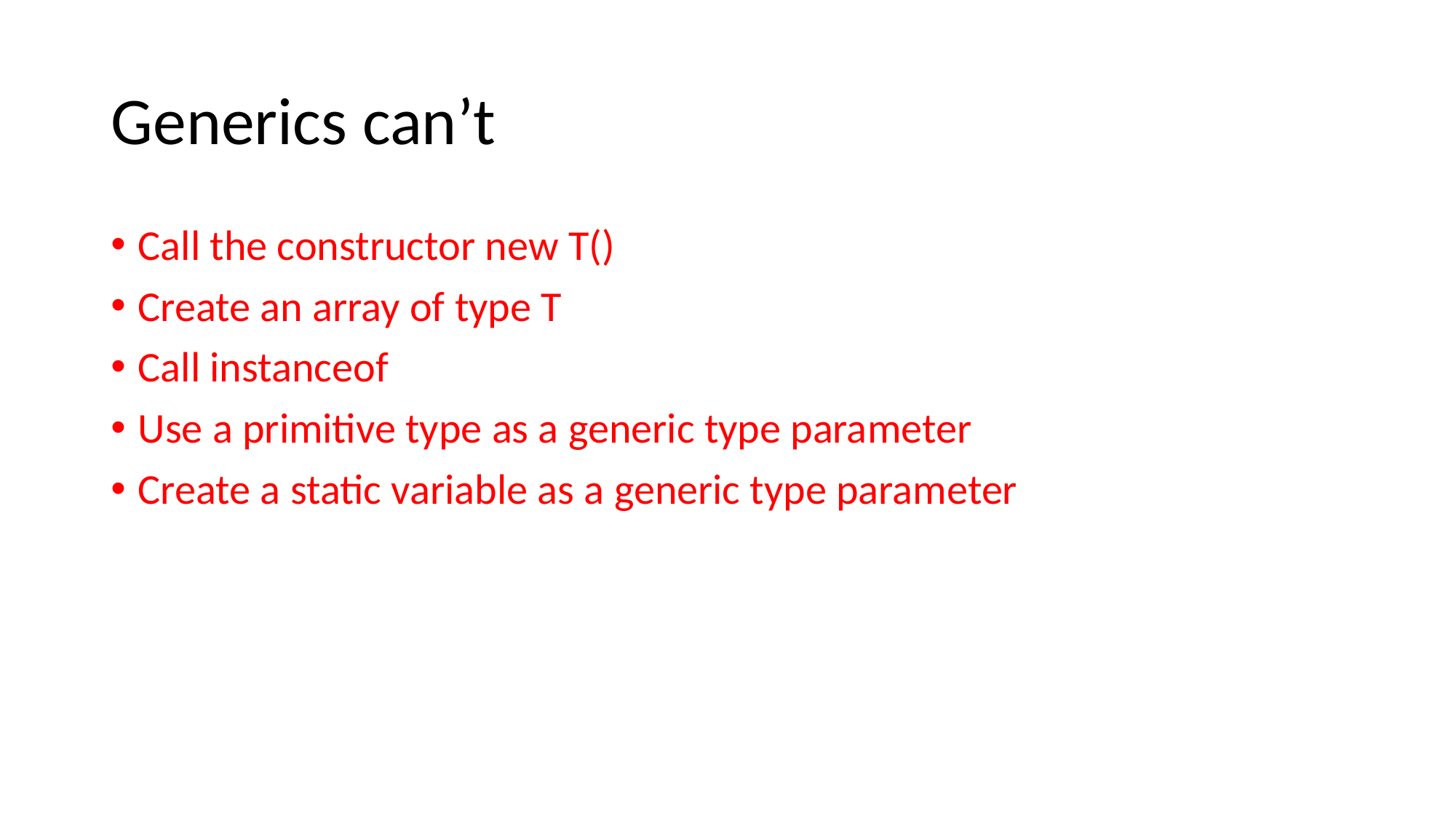

# Generics can’t
Call the constructor new T()
Create an array of type T
Call instanceof
Use a primitive type as a generic type parameter
Create a static variable as a generic type parameter